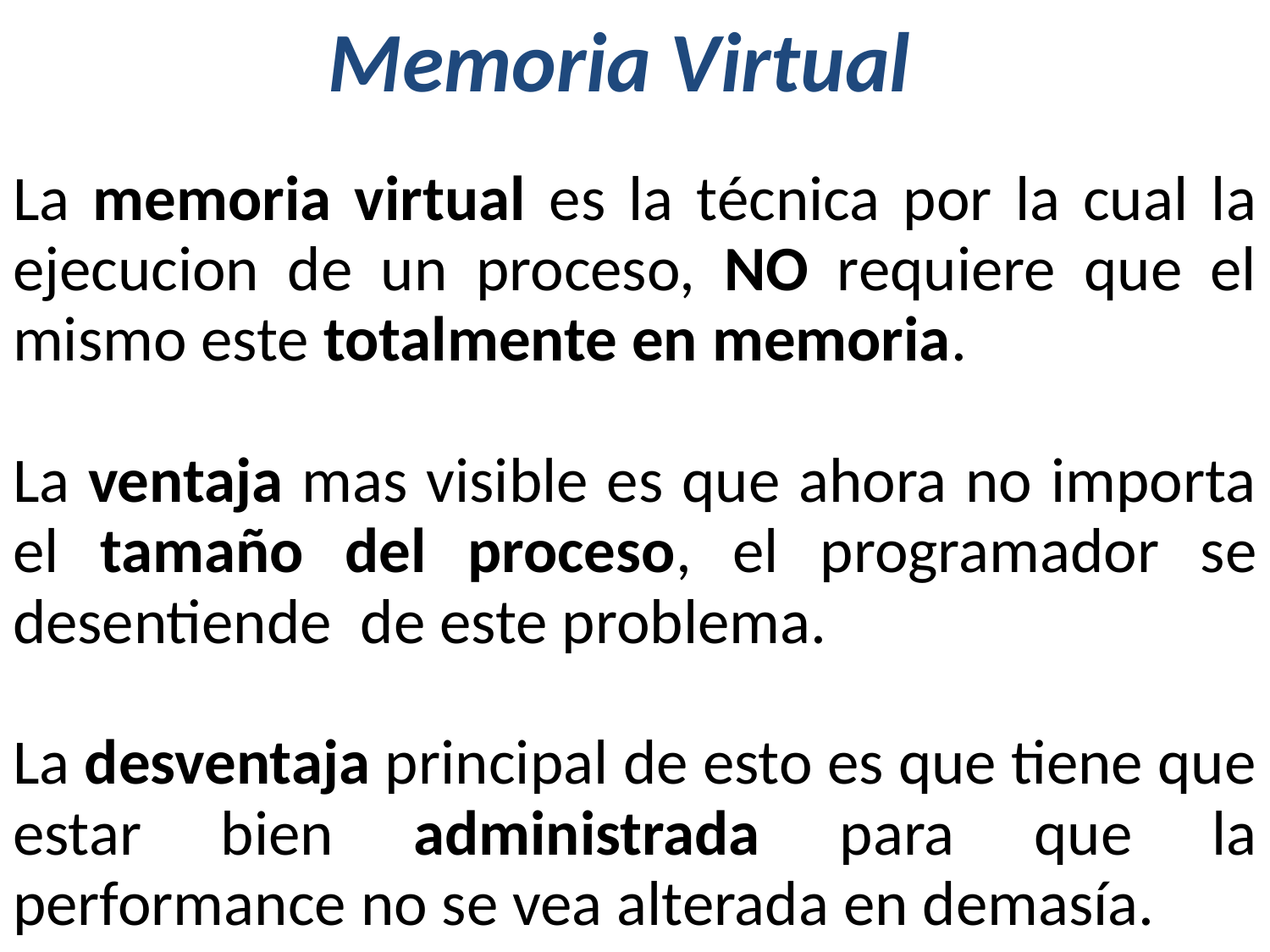

# Memoria Virtual
La memoria virtual es la técnica por la cual la ejecucion de un proceso, NO requiere que el mismo este totalmente en memoria.

La ventaja mas visible es que ahora no importa el tamaño del proceso, el programador se desentiende  de este problema.

La desventaja principal de esto es que tiene que estar bien administrada para que la performance no se vea alterada en demasía.